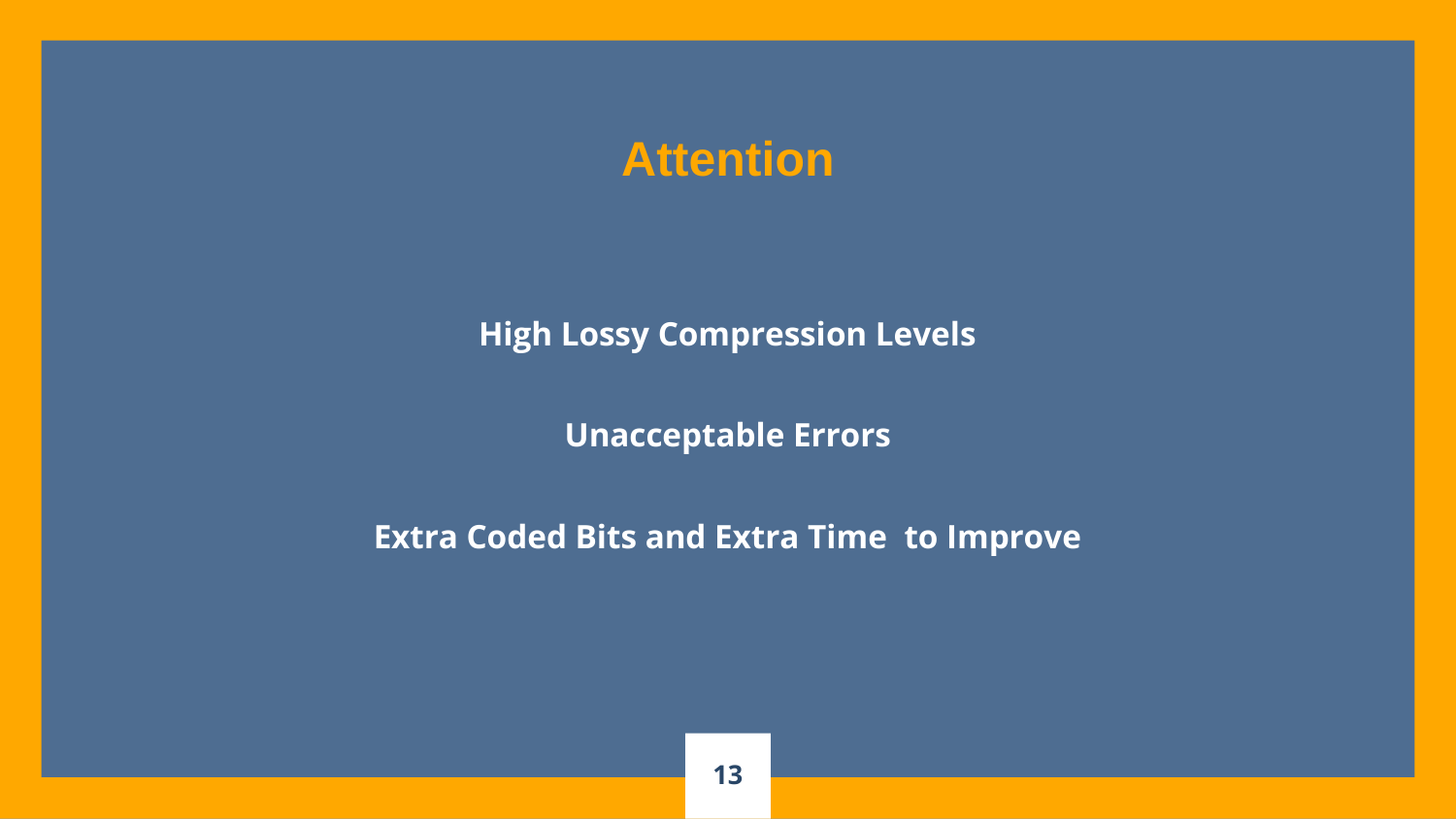

Attention
High Lossy Compression Levels

Unacceptable Errors

Extra Coded Bits and Extra Time  to Improve
13